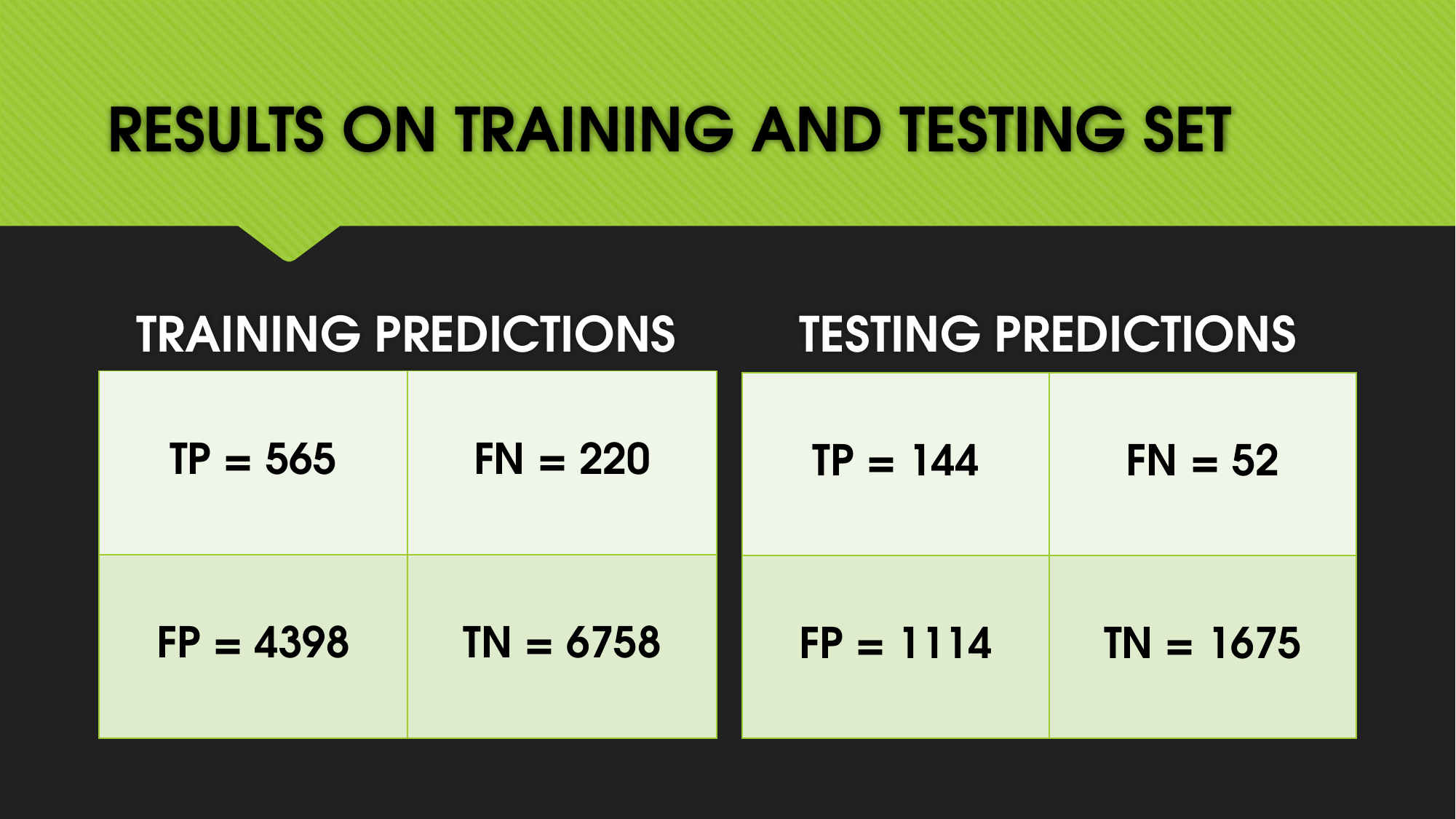

# RESULTS ON TRAINING AND TESTING SET

TRAINING PREDICTIONS
TESTING PREDICTIONS
| TP = 565 | FN = 220 |
| --- | --- |
| FP = 4398 | TN = 6758 |
| TP = 144 | FN = 52 |
| --- | --- |
| FP = 1114 | TN = 1675 |